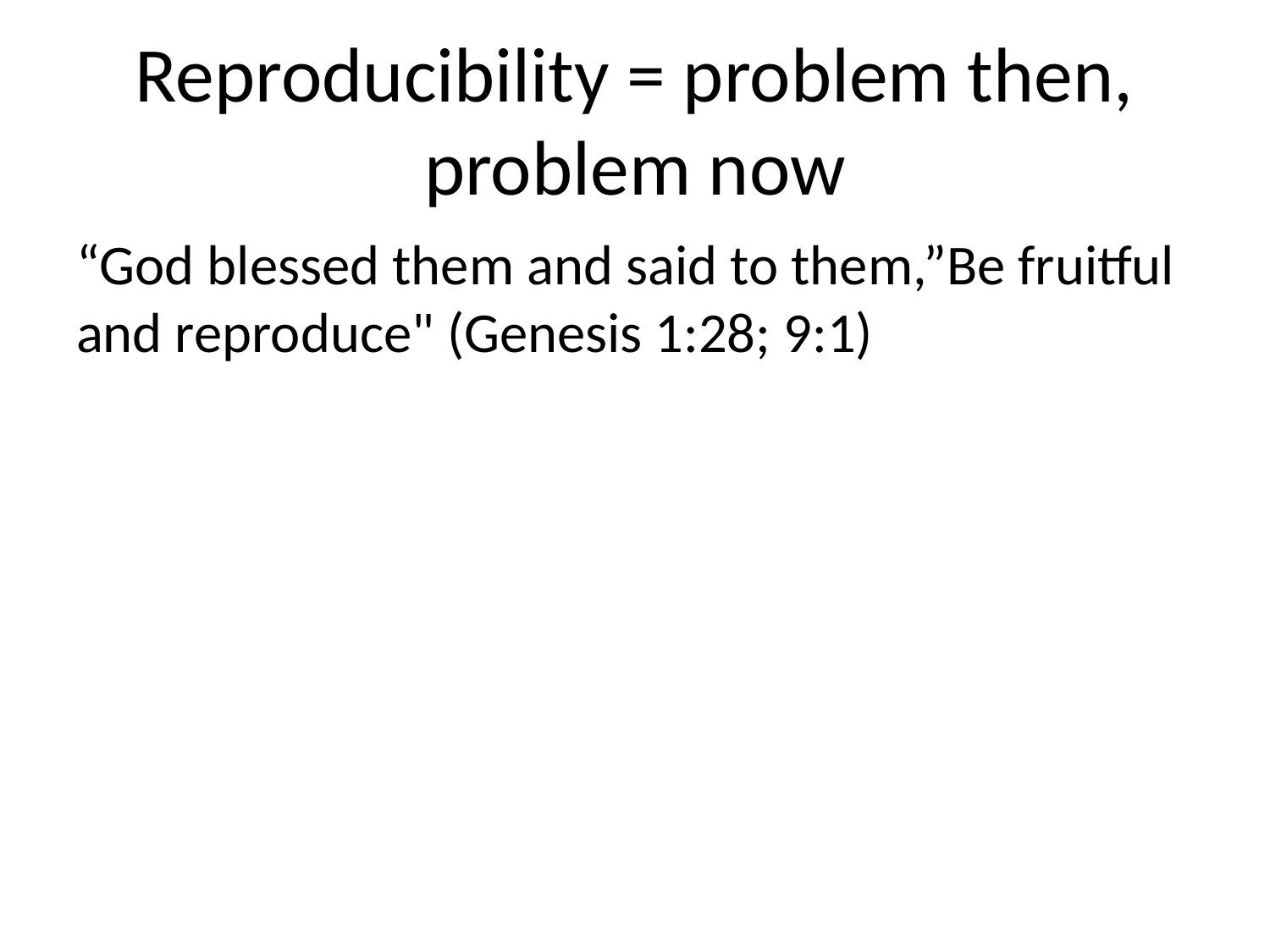

# Reproducibility = problem then, problem now
“God blessed them and said to them,”Be fruitful and reproduce" (Genesis 1:28; 9:1)